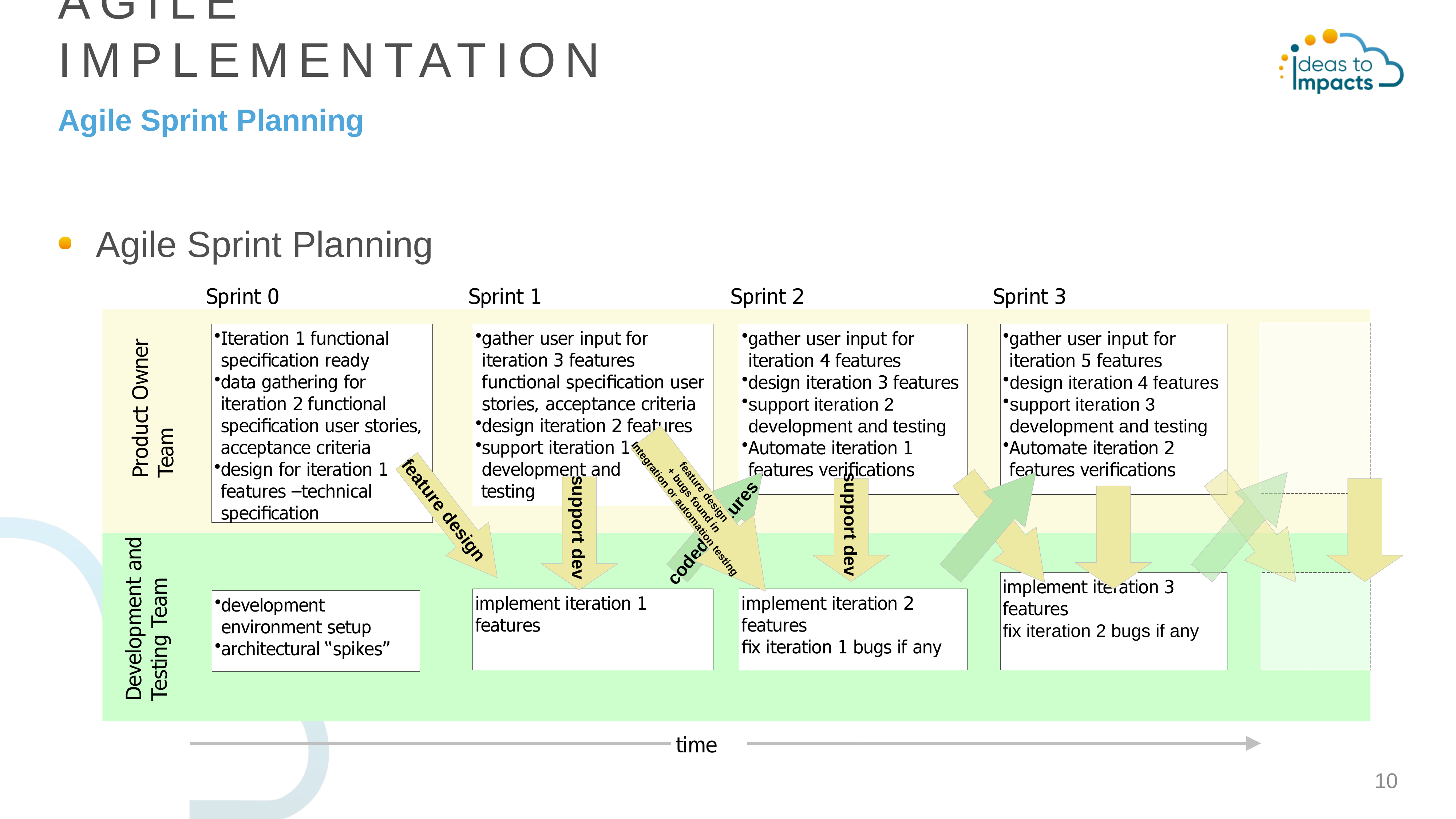

# AGILE IMPLEMENTATION
Agile Sprint Planning

Agile Sprint Planning

Sprint 0
Sprint 1
Sprint 2
Sprint 3

Product Owner Team

Iteration 1 functional specification ready
data gathering for iteration 2 functional specification user stories, acceptance criteria
design for iteration 1 features –technical specification
gather user input for iteration 3 features functional specification user stories, acceptance criteria
design iteration 2 features
support iteration 1 development and
 testing
gather user input for iteration 4 features
design iteration 3 features
support iteration 2 development and testing
Automate iteration 1 features verifications
gather user input for iteration 5 features
design iteration 4 features
support iteration 3 development and testing
Automate iteration 2 features verifications
feature design
+ bugs found in
Integration or automation testing
feature design
coded features
support dev

support dev

Development and Testing Team
implement iteration 3 features
fix iteration 2 bugs if any

implement iteration 1 features
implement iteration 2 features
fix iteration 1 bugs if any
development environment setup
architectural “spikes”
time

10